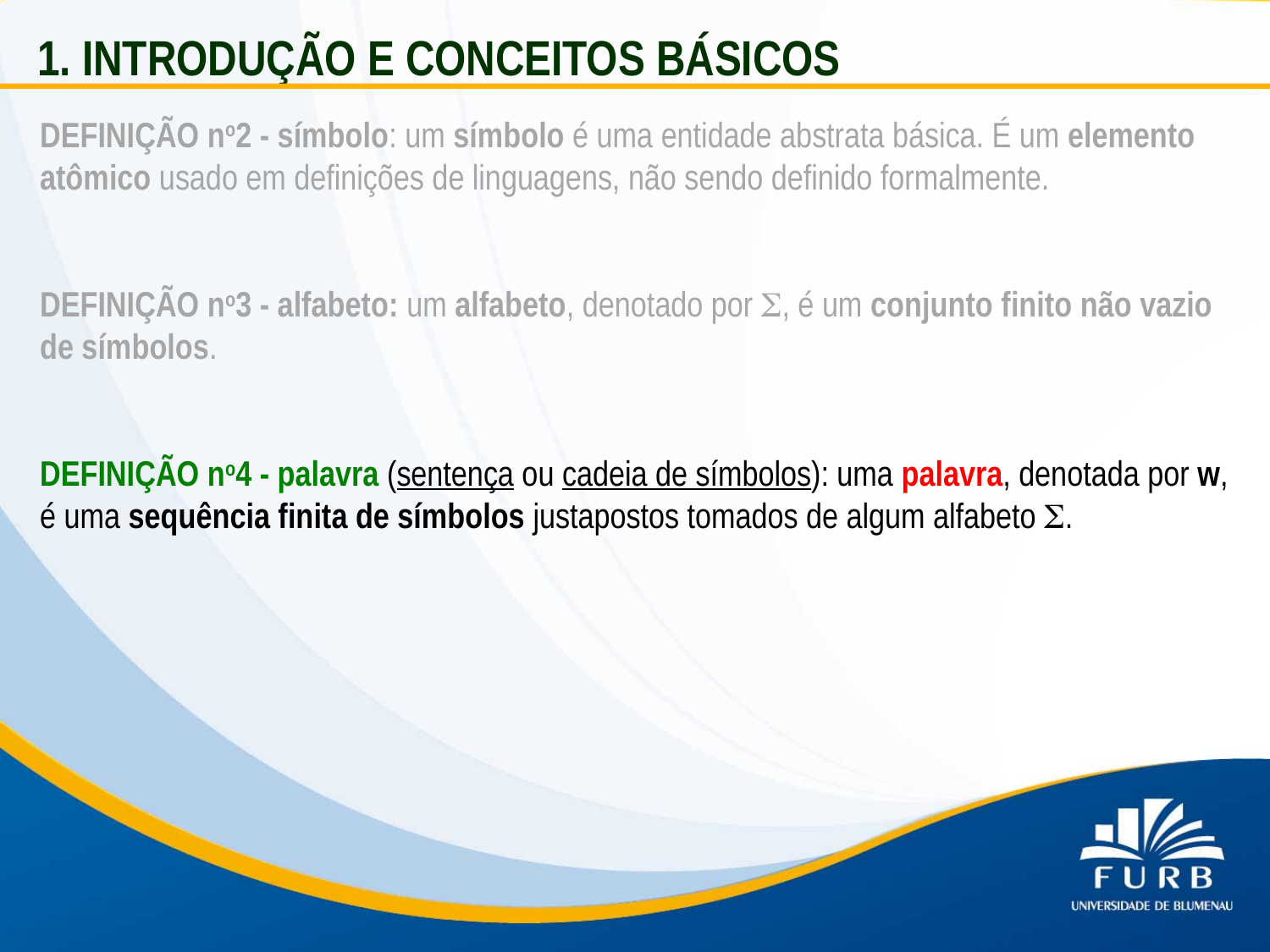

1. INTRODUÇÃO E CONCEITOS BÁSICOS

DEFINIÇÃO no2 - símbolo: um símbolo é uma entidade abstrata básica. É um elemento atômico usado em definições de linguagens, não sendo definido formalmente.

DEFINIÇÃO no3 - alfabeto: um alfabeto, denotado por Σ, é um conjunto finito não vazio de símbolos.

DEFINIÇÃO no4 - palavra (sentença ou cadeia de símbolos): uma palavra, denotada por w, é uma sequência finita de símbolos justapostos tomados de algum alfabeto Σ.